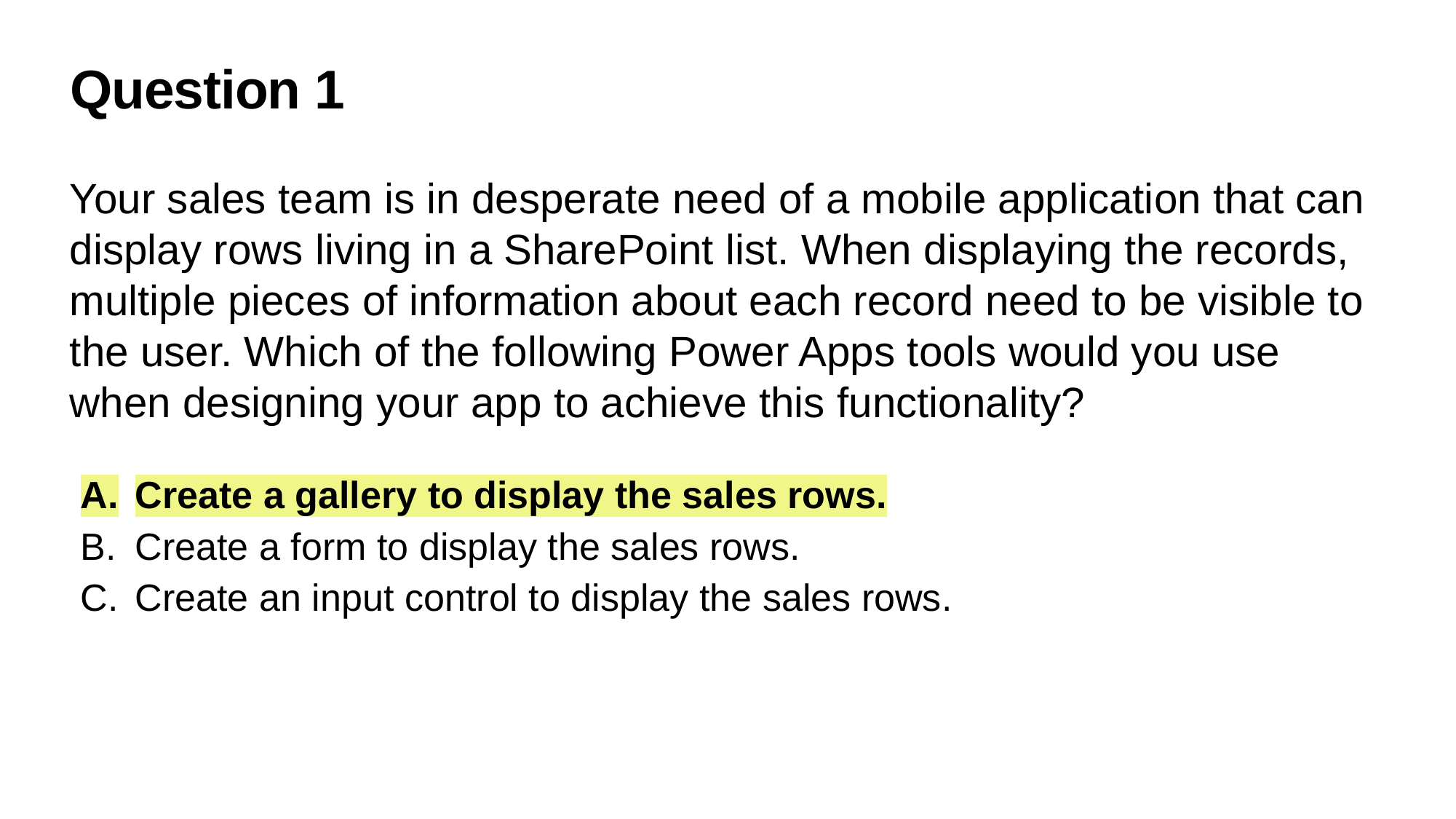

# Question 1
Your sales team is in desperate need of a mobile application that can display rows living in a SharePoint list. When displaying the records, multiple pieces of information about each record need to be visible to the user. Which of the following Power Apps tools would you use when designing your app to achieve this functionality?
Create a gallery to display the sales rows.
Create a form to display the sales rows.
Create an input control to display the sales rows.